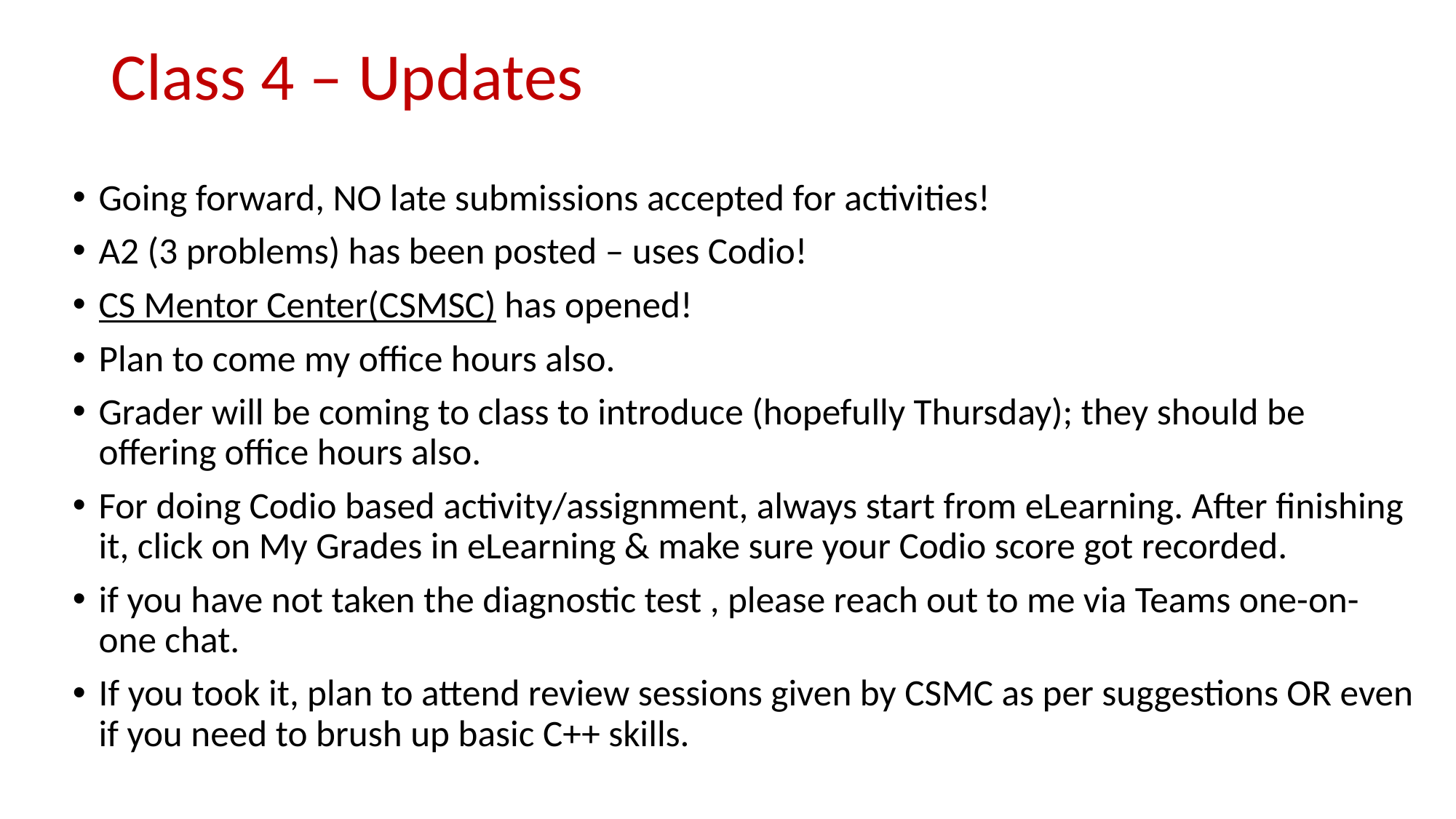

# Class 4 – Updates
Going forward, NO late submissions accepted for activities!
A2 (3 problems) has been posted – uses Codio!
CS Mentor Center(CSMSC) has opened!
Plan to come my office hours also.
Grader will be coming to class to introduce (hopefully Thursday); they should be offering office hours also.
For doing Codio based activity/assignment, always start from eLearning. After finishing it, click on My Grades in eLearning & make sure your Codio score got recorded.
if you have not taken the diagnostic test , please reach out to me via Teams one-on-one chat.
If you took it, plan to attend review sessions given by CSMC as per suggestions OR even if you need to brush up basic C++ skills.